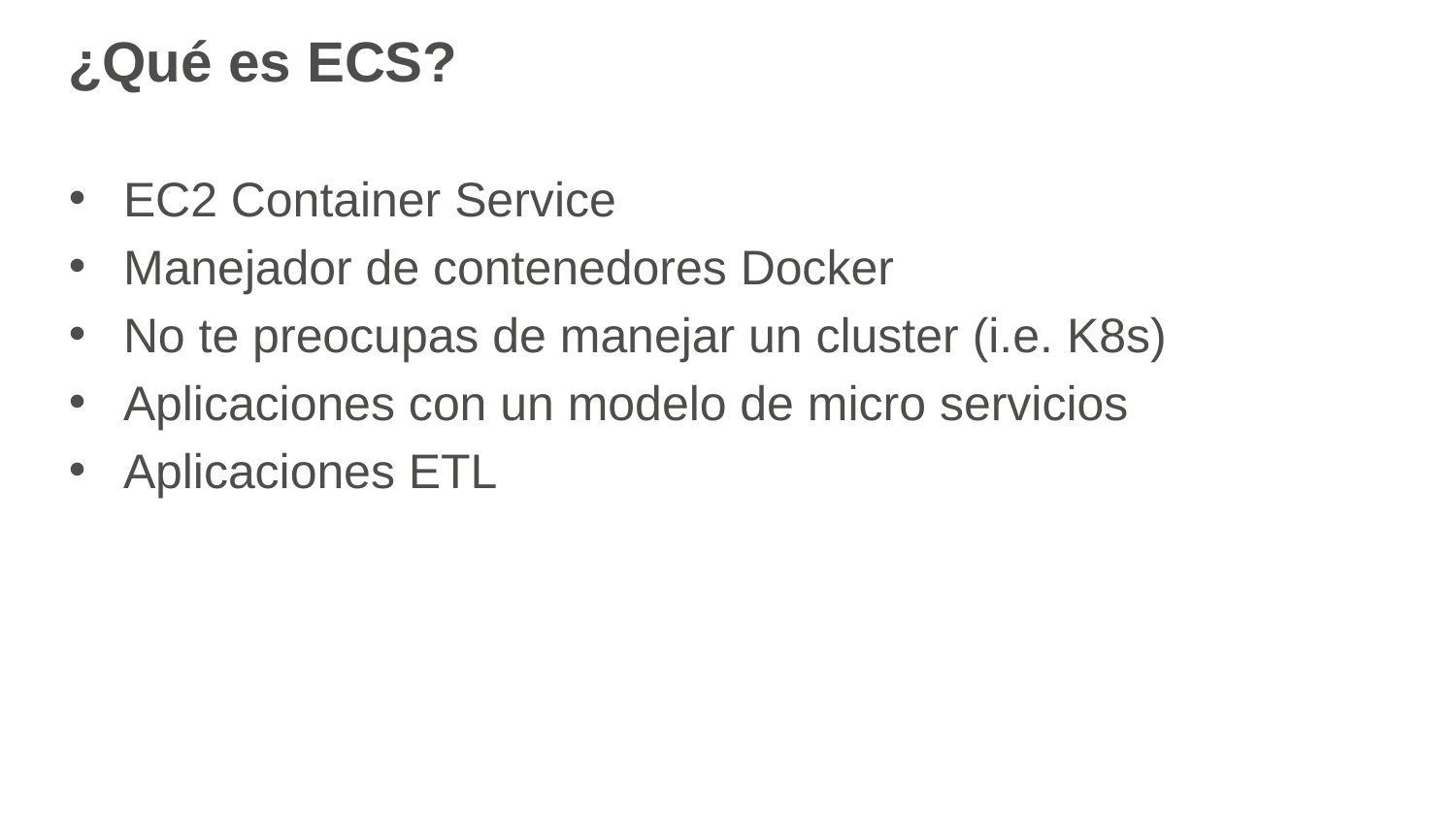

# ¿Qué es ECS?
EC2 Container Service
Manejador de contenedores Docker
No te preocupas de manejar un cluster (i.e. K8s)
Aplicaciones con un modelo de micro servicios
Aplicaciones ETL